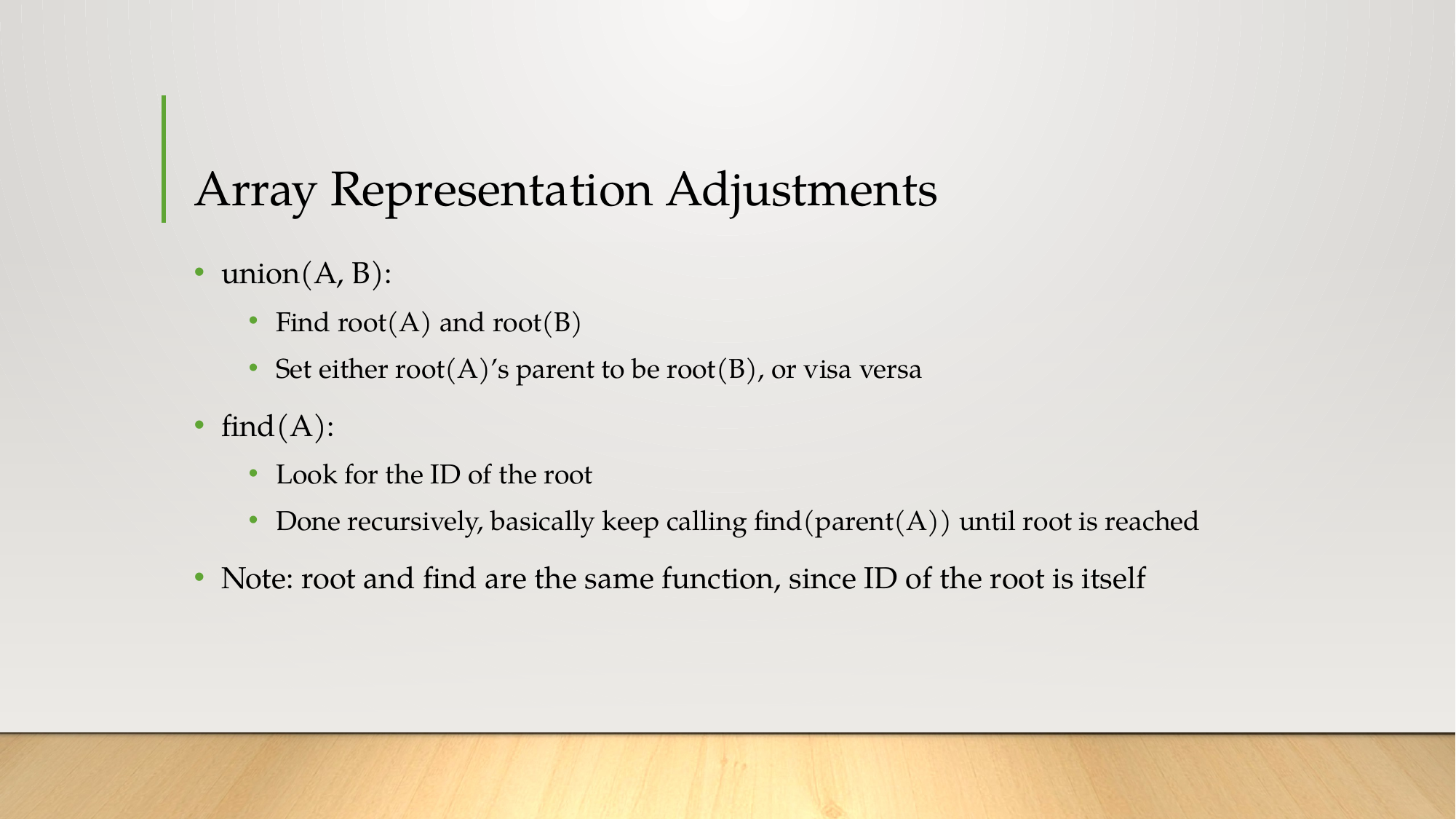

# Array Representation Adjustments
union(A, B):
Find root(A) and root(B)
Set either root(A)’s parent to be root(B), or visa versa
find(A):
Look for the ID of the root
Done recursively, basically keep calling find(parent(A)) until root is reached
Note: root and find are the same function, since ID of the root is itself